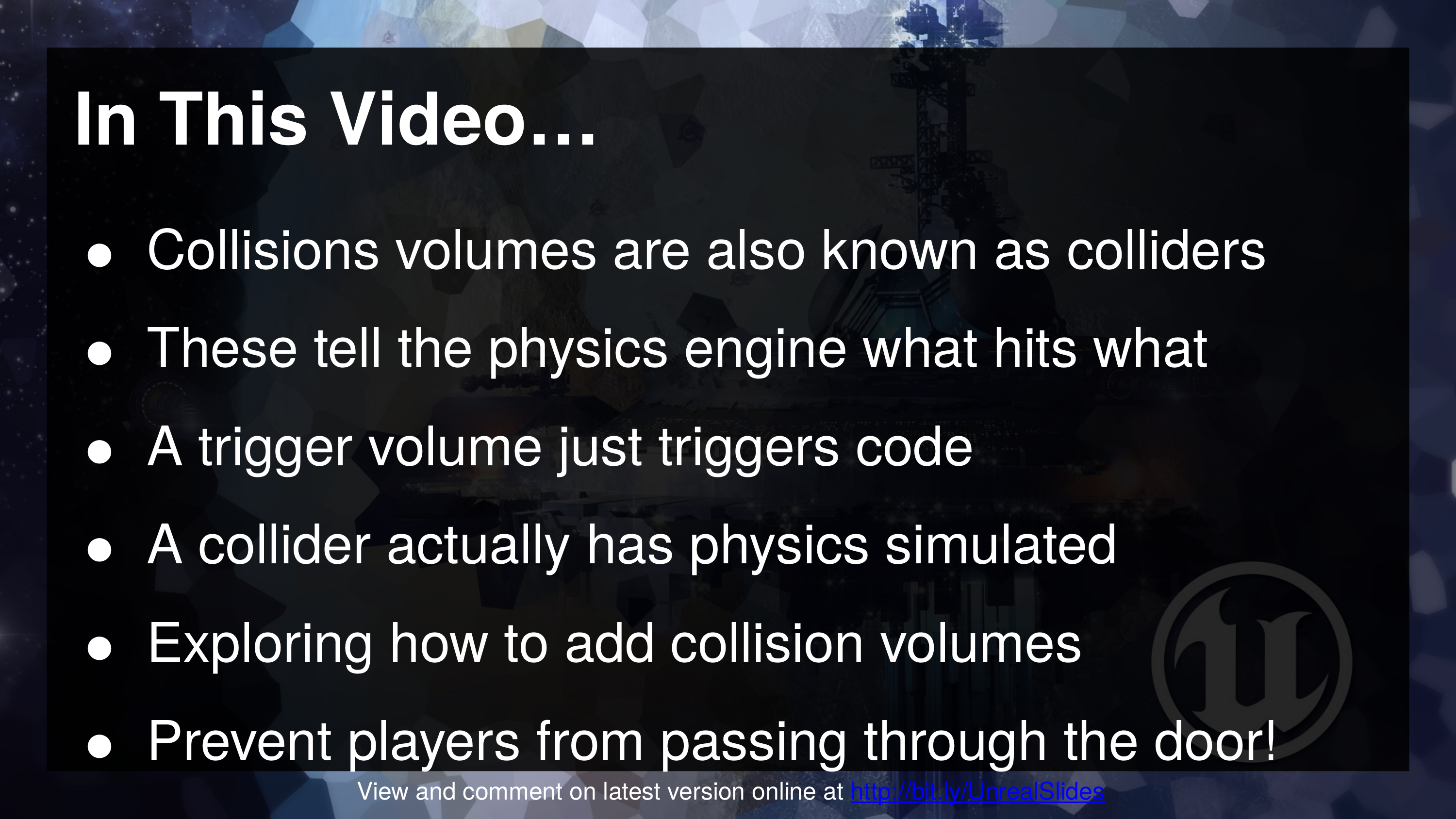

# In This Video…
Collisions volumes are also known as colliders
These tell the physics engine what hits what
A trigger volume just triggers code
A collider actually has physics simulated
Exploring how to add collision volumes
Prevent players from passing through the door!